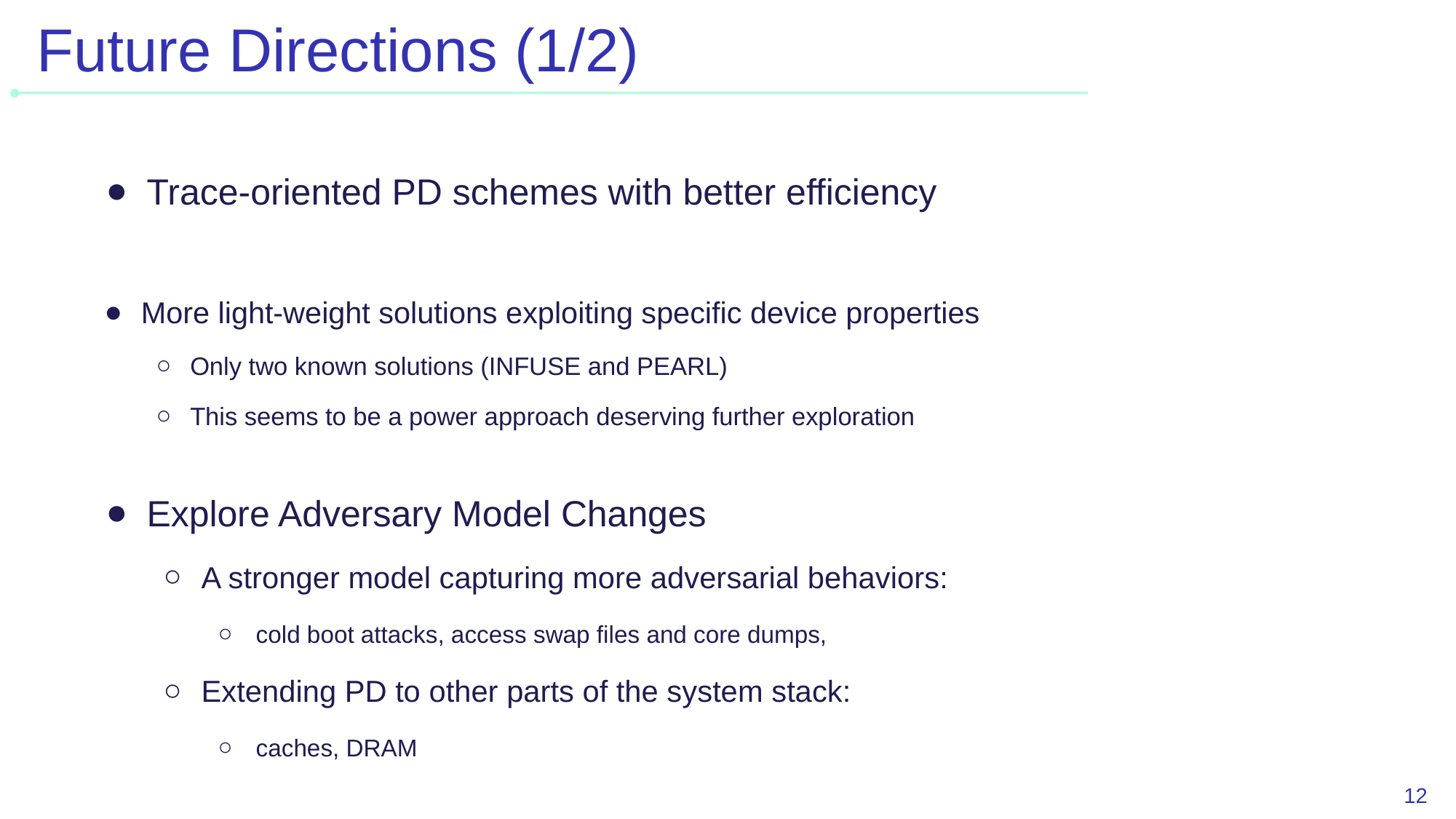

# Future Directions (1/2)
Trace-oriented PD schemes with better efficiency
More light-weight solutions exploiting specific device properties
Only two known solutions (INFUSE and PEARL)
This seems to be a power approach deserving further exploration
Explore Adversary Model Changes
A stronger model capturing more adversarial behaviors:
cold boot attacks, access swap files and core dumps,
Extending PD to other parts of the system stack:
caches, DRAM